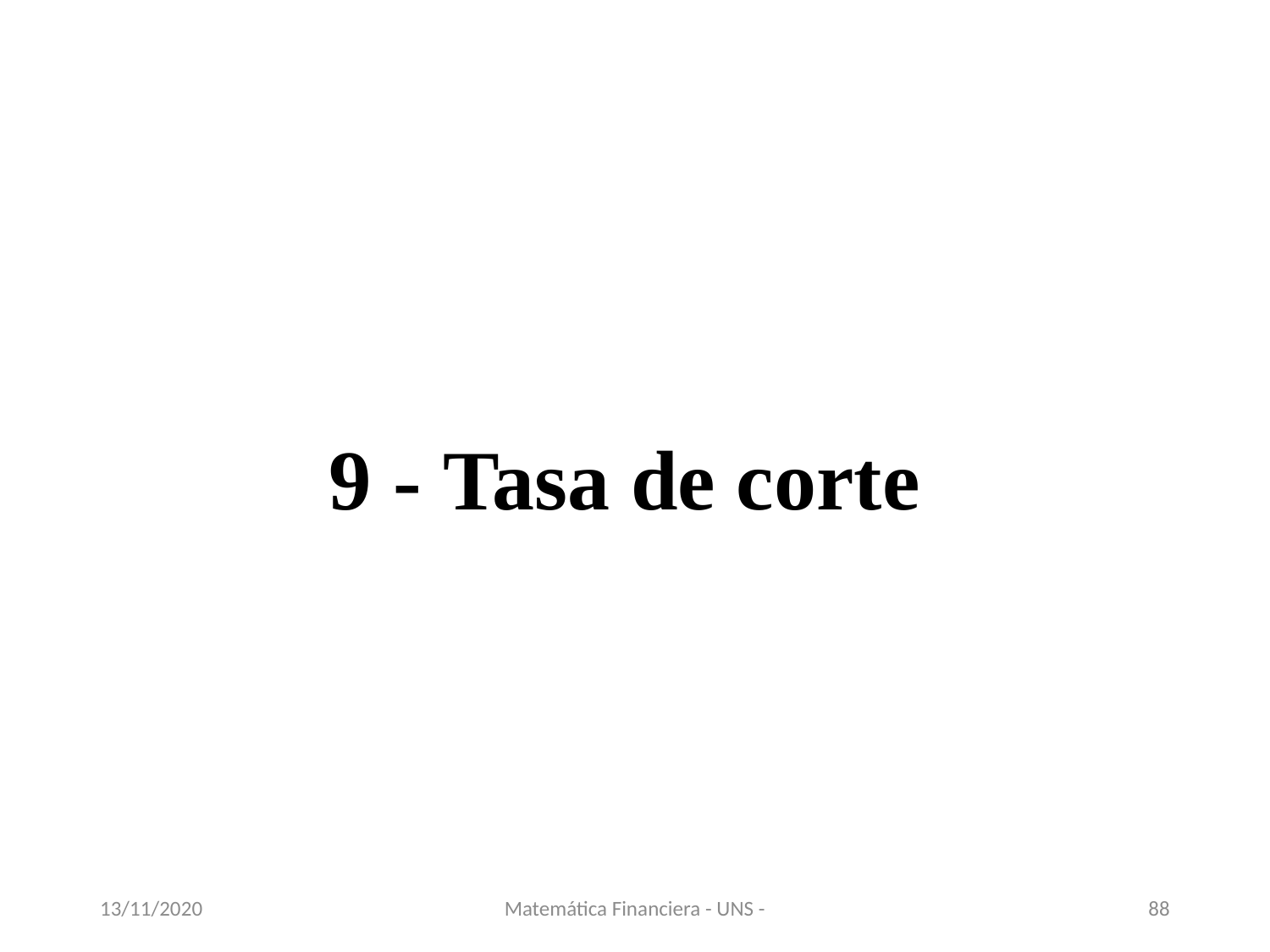

9 - Tasa de corte
13/11/2020
Matemática Financiera - UNS -
88